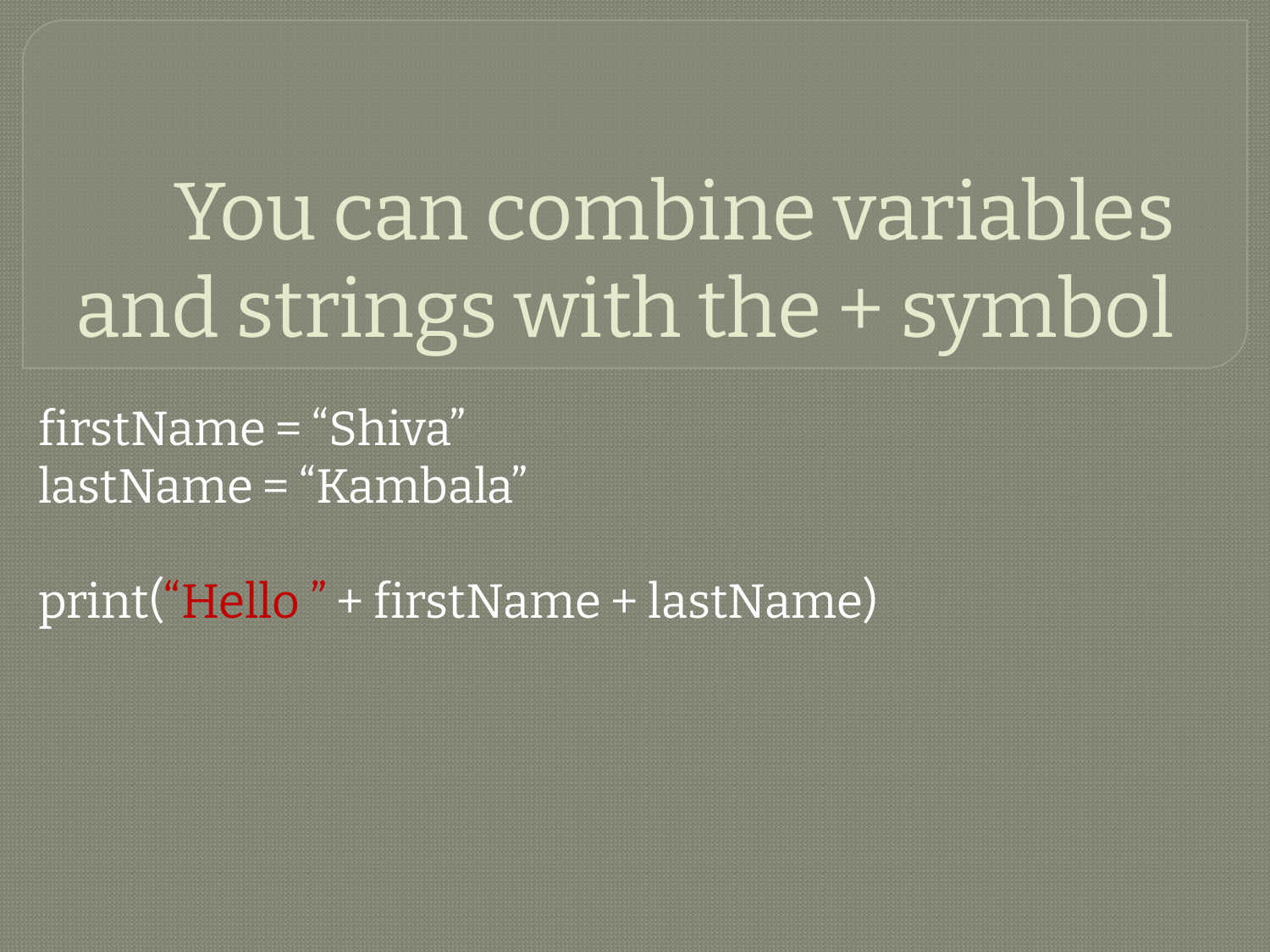

# You can combine variables and strings with the + symbol
firstName = “Shiva”
lastName = “Kambala”

print(“Hello ” + firstName + lastName)